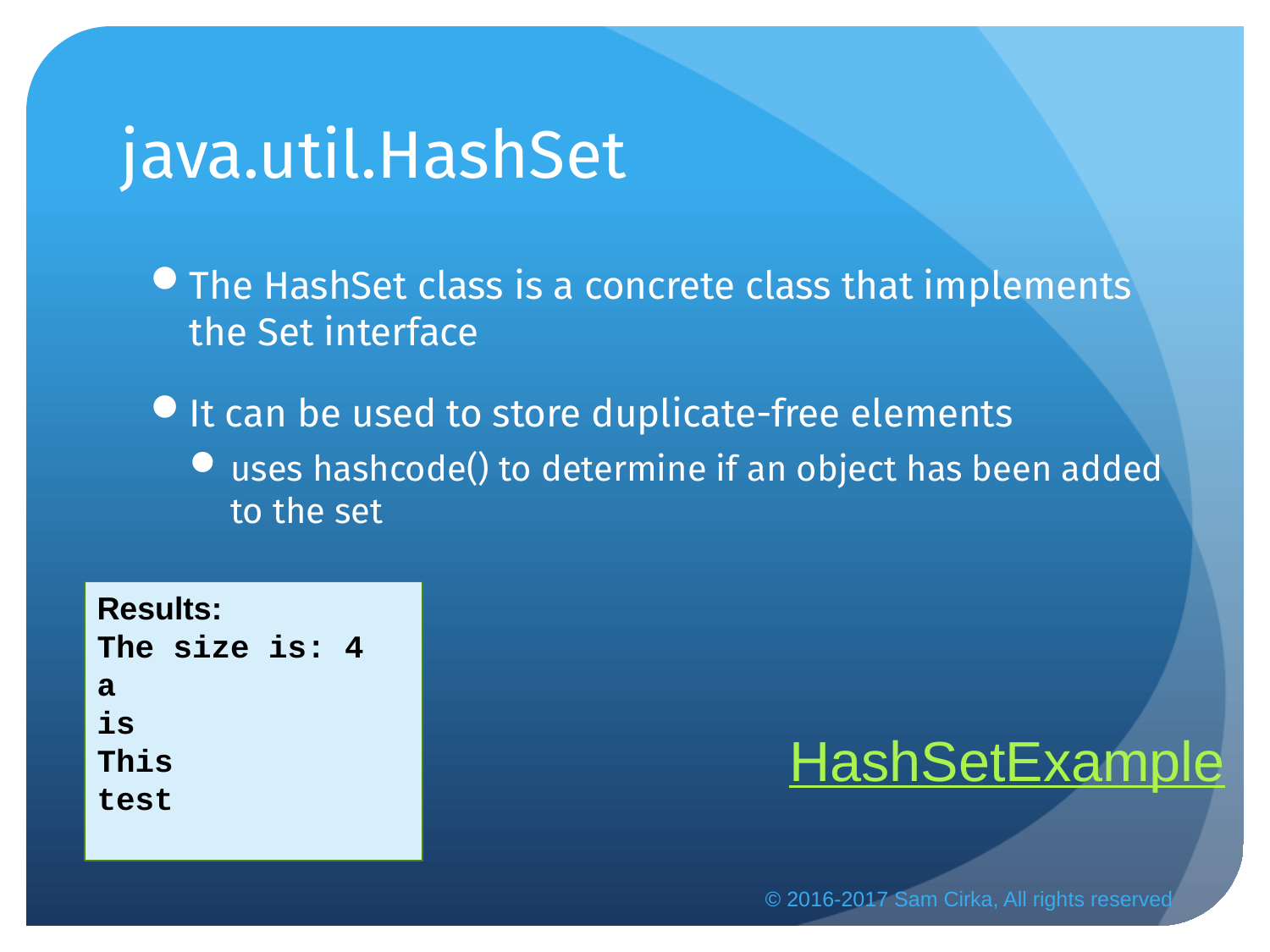

# java.util.HashSet
The HashSet class is a concrete class that implements the Set interface
It can be used to store duplicate-free elements
uses hashcode() to determine if an object has been added to the set
Results:
The size is: 4
a
is
This
test

HashSetExample
© 2016-2017 Sam Cirka, All rights reserved